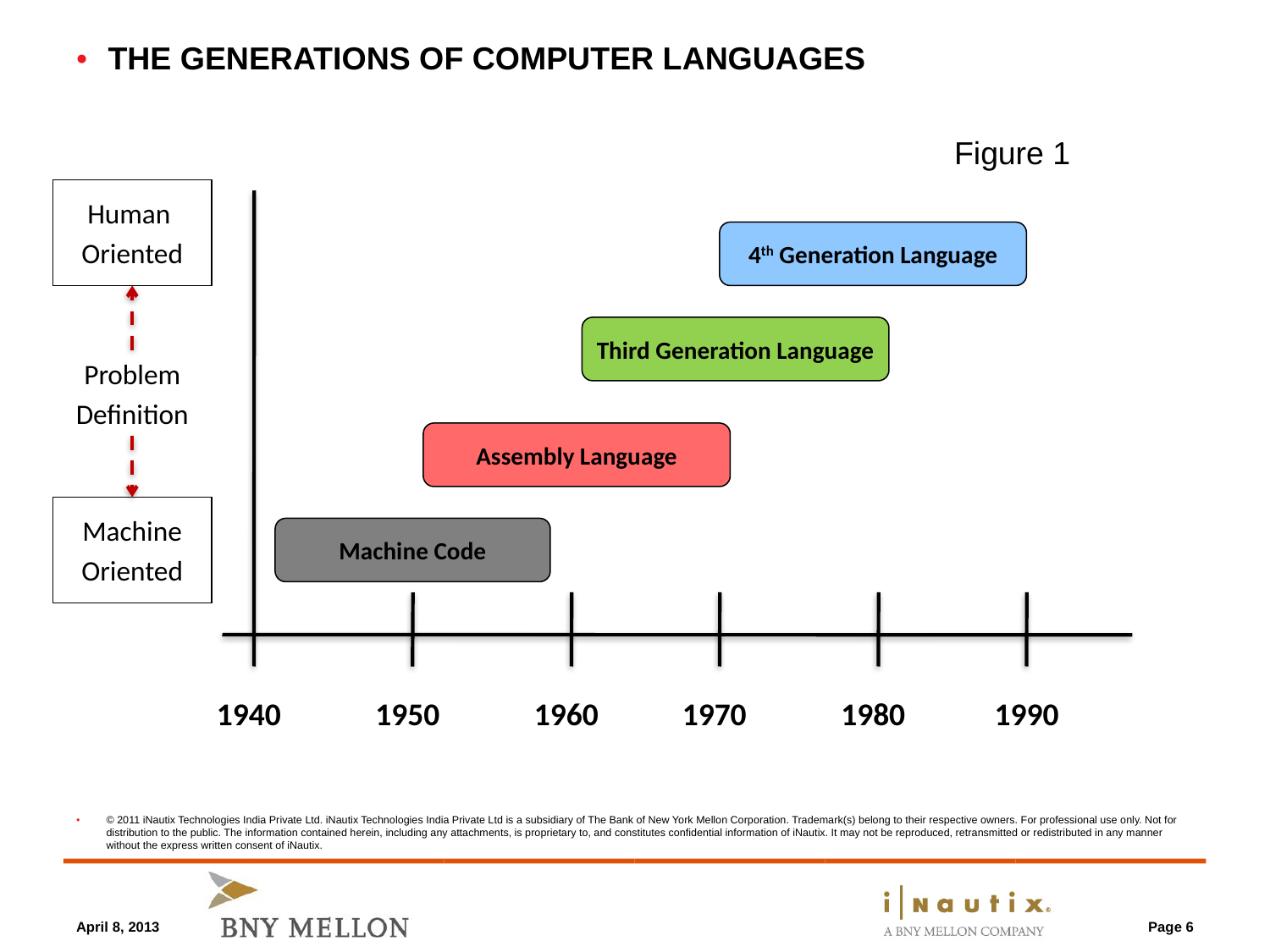

April 8, 2013
The generations of computer languages
Figure 1
Human
Oriented
4th Generation Language
Third Generation Language
Problem
Definition
Assembly Language
Machine
Oriented
Machine Code
1940
1950
1960
1970
1980
1990

Page 6